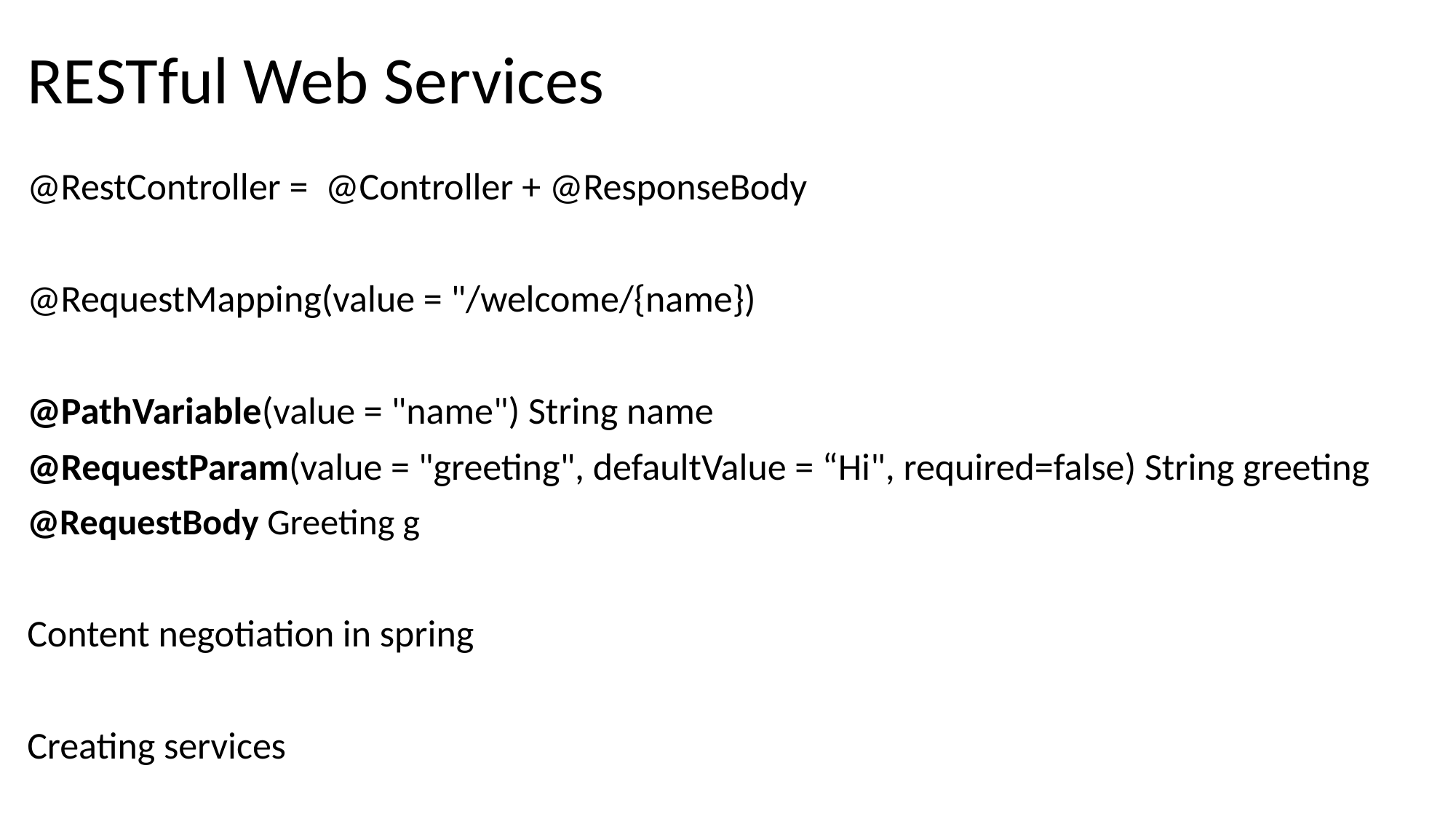

# RESTful Web Services
@RestController =  @Controller + @ResponseBody

@RequestMapping(value = "/welcome/{name})

@PathVariable(value = "name") String name
@RequestParam(value = "greeting", defaultValue = “Hi", required=false) String greeting
@RequestBody Greeting g

Content negotiation in spring

Creating services